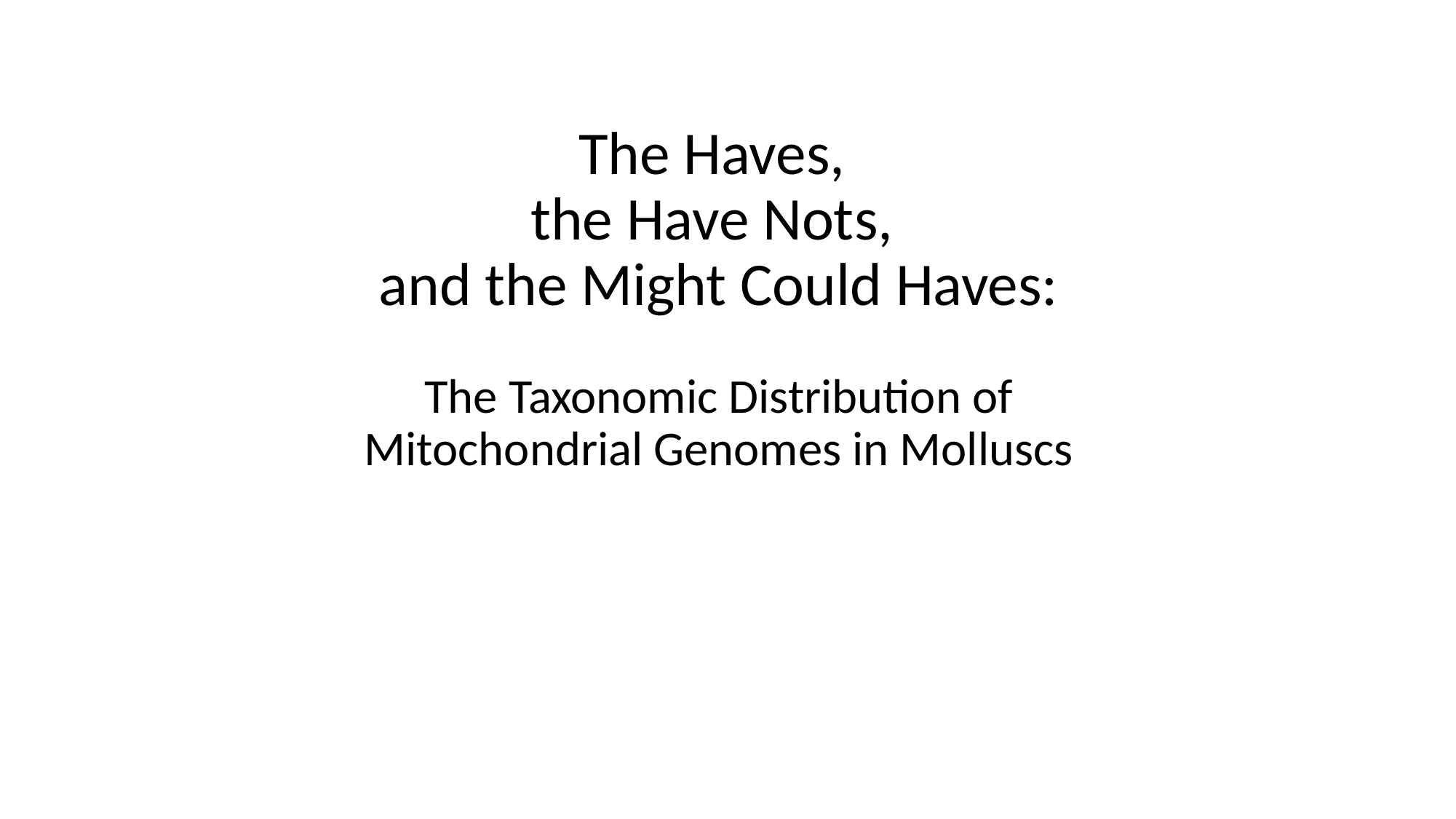

# The Haves, the Have Nots, and the Might Could Haves: The Taxonomic Distribution of Mitochondrial Genomes in Molluscs